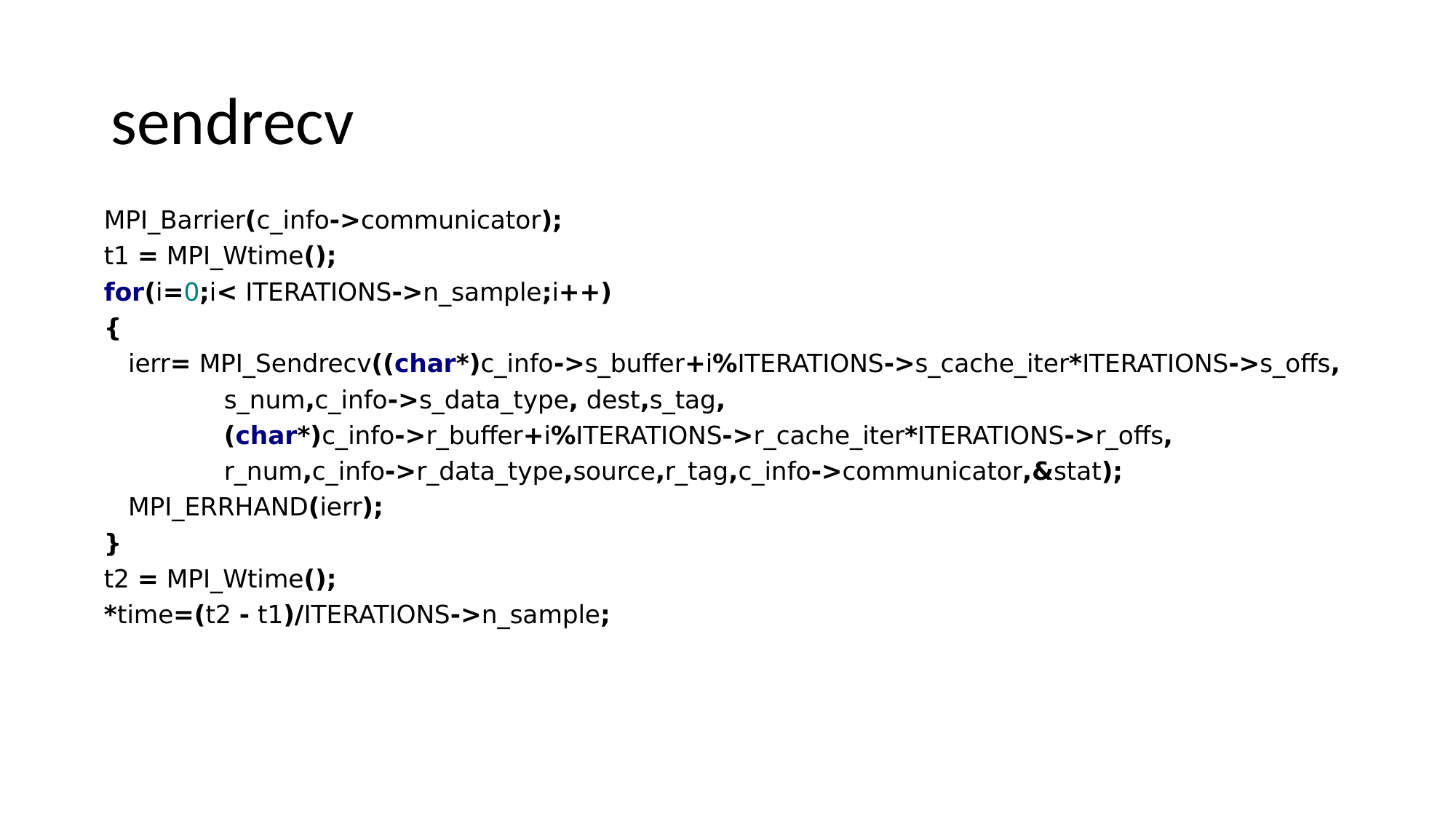

# sendrecv
MPI_Barrier(c_info->communicator);
t1 = MPI_Wtime();
for(i=0;i< ITERATIONS->n_sample;i++)
{
   ierr= MPI_Sendrecv((char*)c_info->s_buffer+i%ITERATIONS->s_cache_iter*ITERATIONS->s_offs,
               s_num,c_info->s_data_type, dest,s_tag,
               (char*)c_info->r_buffer+i%ITERATIONS->r_cache_iter*ITERATIONS->r_offs,
               r_num,c_info->r_data_type,source,r_tag,c_info->communicator,&stat);
   MPI_ERRHAND(ierr);
}
t2 = MPI_Wtime();
*time=(t2 - t1)/ITERATIONS->n_sample;